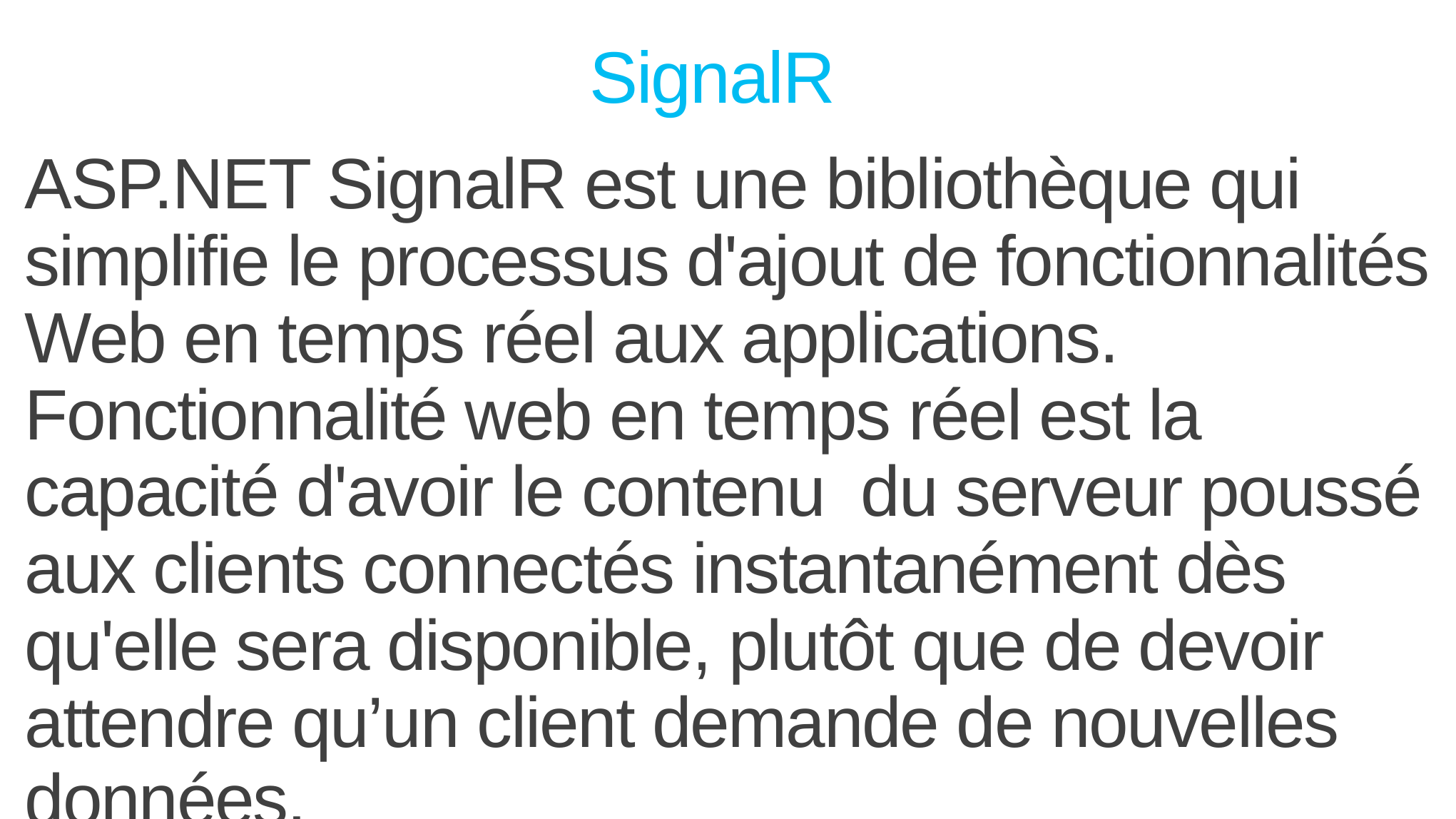

SignalR
ASP.NET SignalR est une bibliothèque qui simplifie le processus d'ajout de fonctionnalités Web en temps réel aux applications. Fonctionnalité web en temps réel est la capacité d'avoir le contenu  du serveur poussé aux clients connectés instantanément dès qu'elle sera disponible, plutôt que de devoir attendre qu’un client demande de nouvelles données.